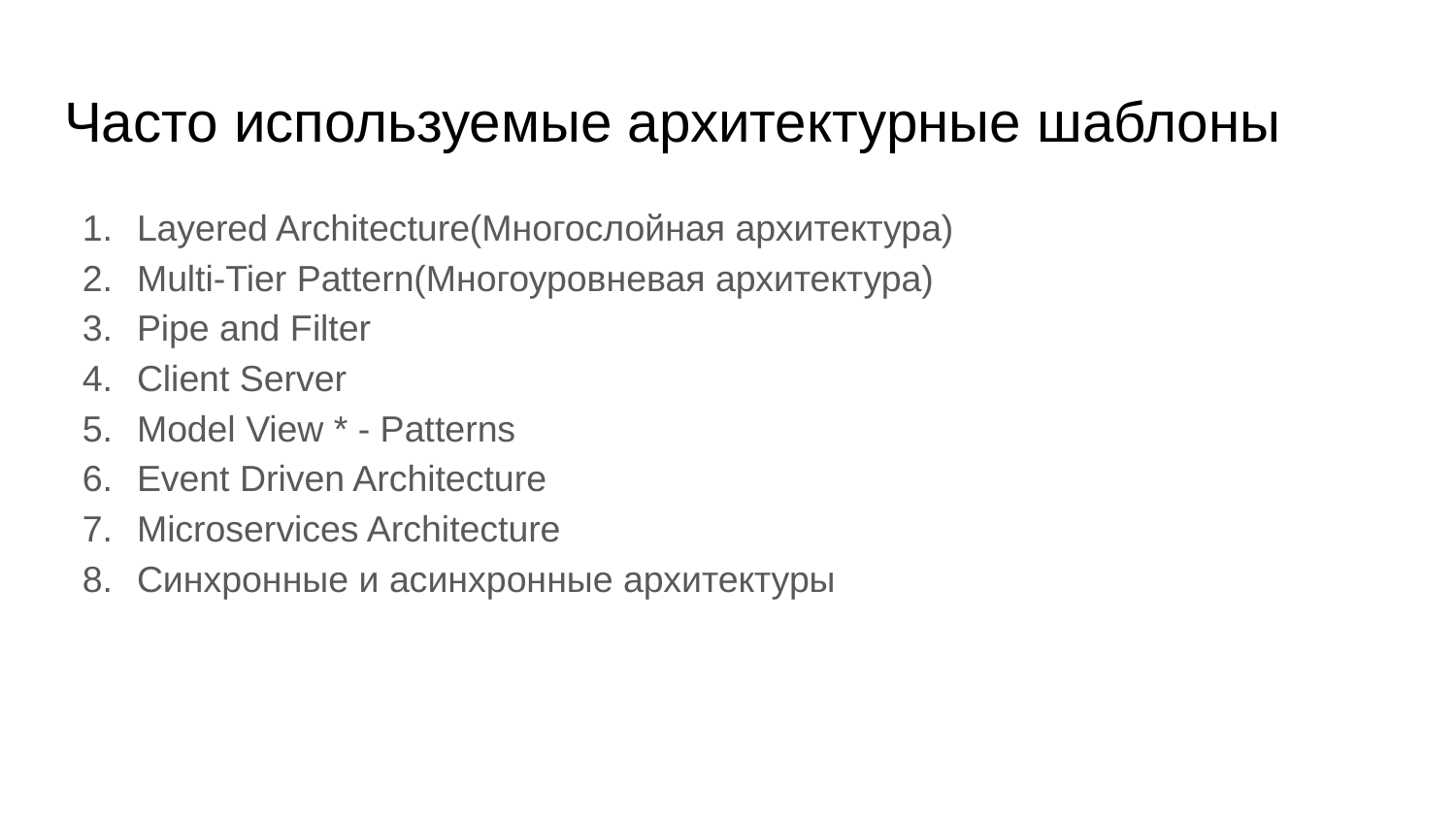

# Часто используемые архитектурные шаблоны
Layered Architecture(Многослойная архитектура)
Multi-Tier Pattern(Многоуровневая архитектура)
Pipe and Filter
Client Server
Model View * - Patterns
Event Driven Architecture
Microservices Architecture
Синхронные и асинхронные архитектуры